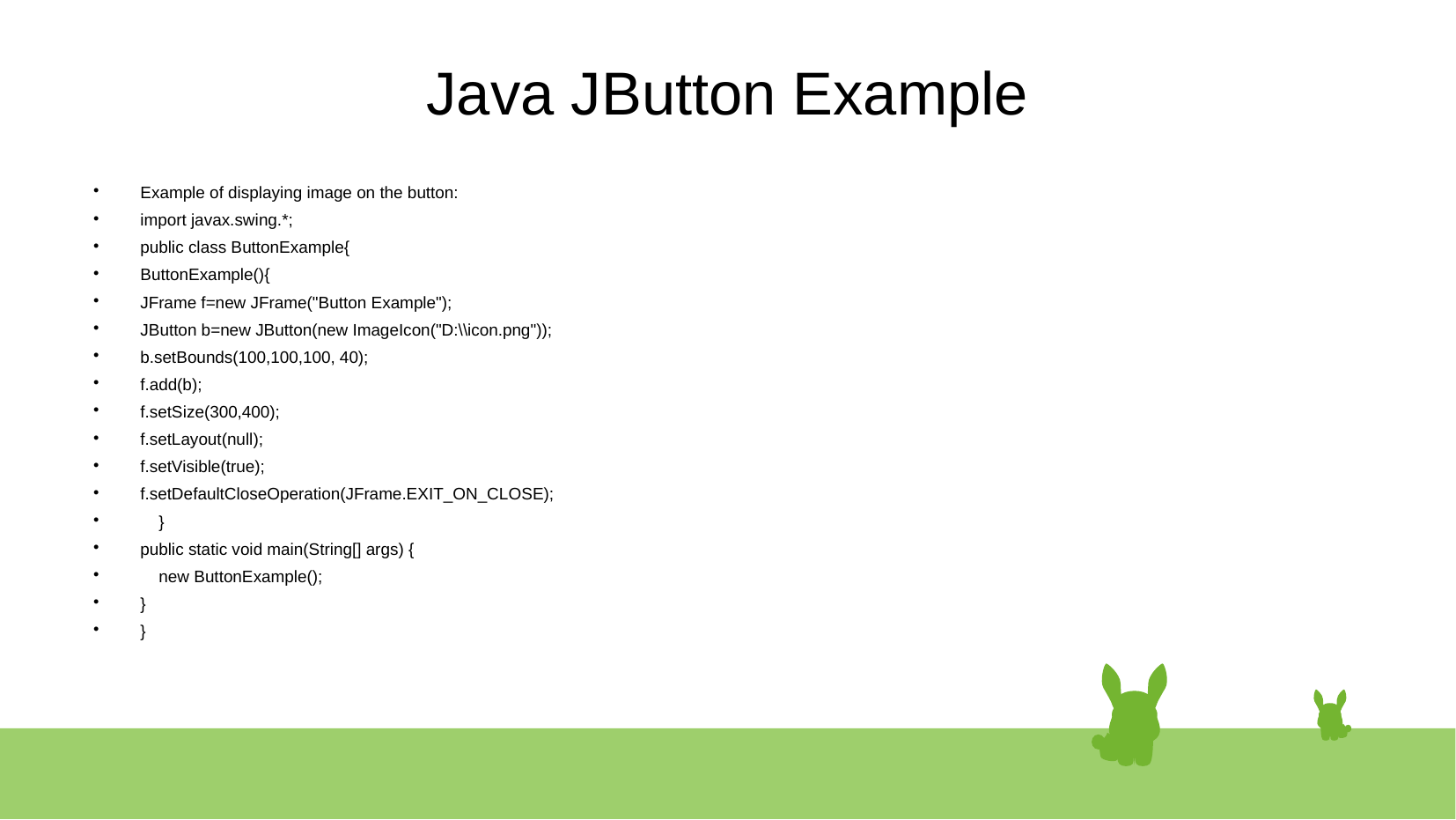

# Java JButton Example
Example of displaying image on the button:
import javax.swing.*;
public class ButtonExample{
ButtonExample(){
JFrame f=new JFrame("Button Example");
JButton b=new JButton(new ImageIcon("D:\\icon.png"));
b.setBounds(100,100,100, 40);
f.add(b);
f.setSize(300,400);
f.setLayout(null);
f.setVisible(true);
f.setDefaultCloseOperation(JFrame.EXIT_ON_CLOSE);
    }
public static void main(String[] args) {
    new ButtonExample();
}
}